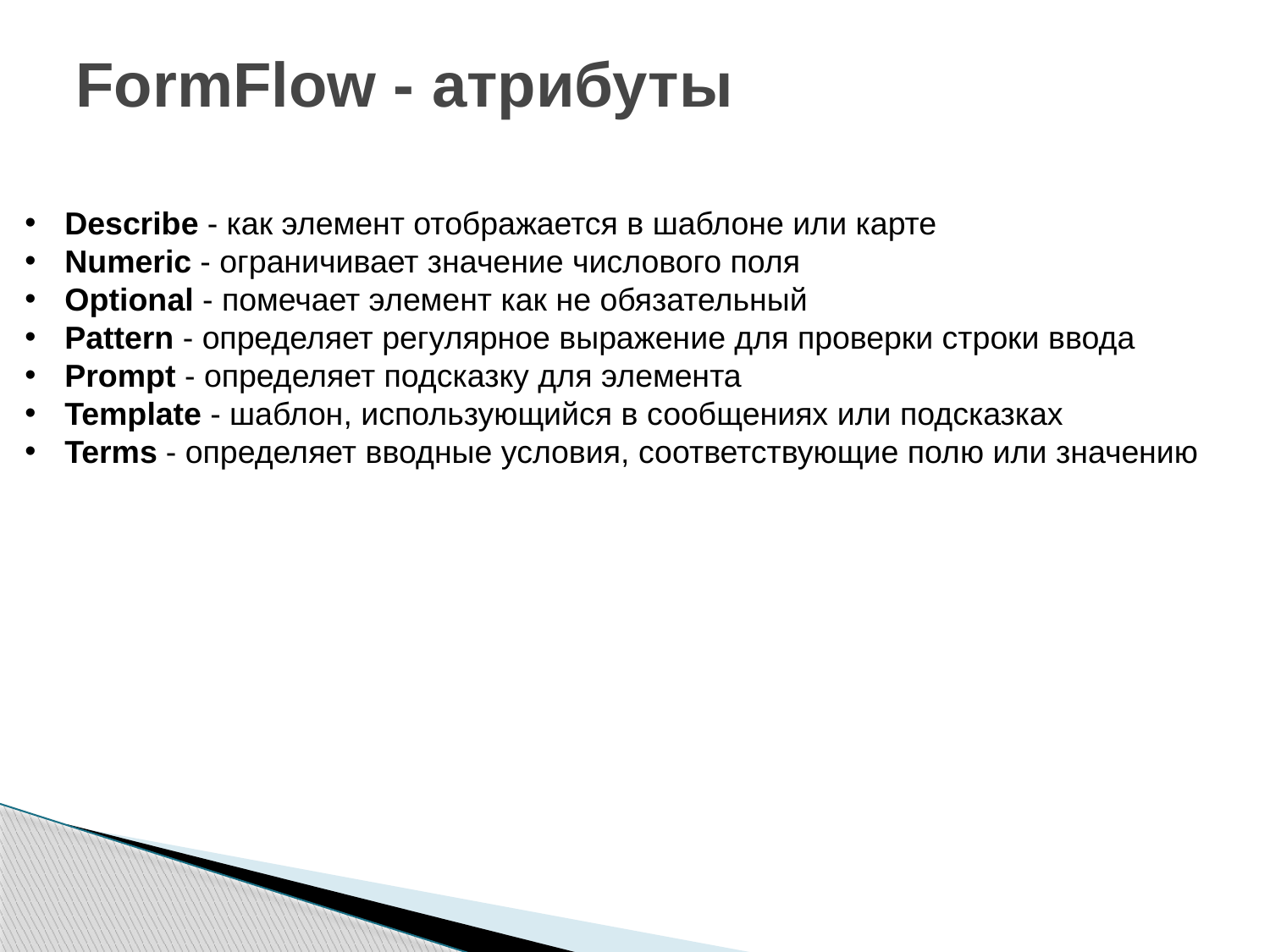

# FormFlow - атрибуты

Describe - как элемент отображается в шаблоне или карте
Numeric - ограничивает значение числового поля
Optional - помечает элемент как не обязательный
Pattern - определяет регулярное выражение для проверки строки ввода
Prompt - определяет подсказку для элемента
Template - шаблон, использующийся в сообщениях или подсказках
Terms - определяет вводные условия, соответствующие полю или значению